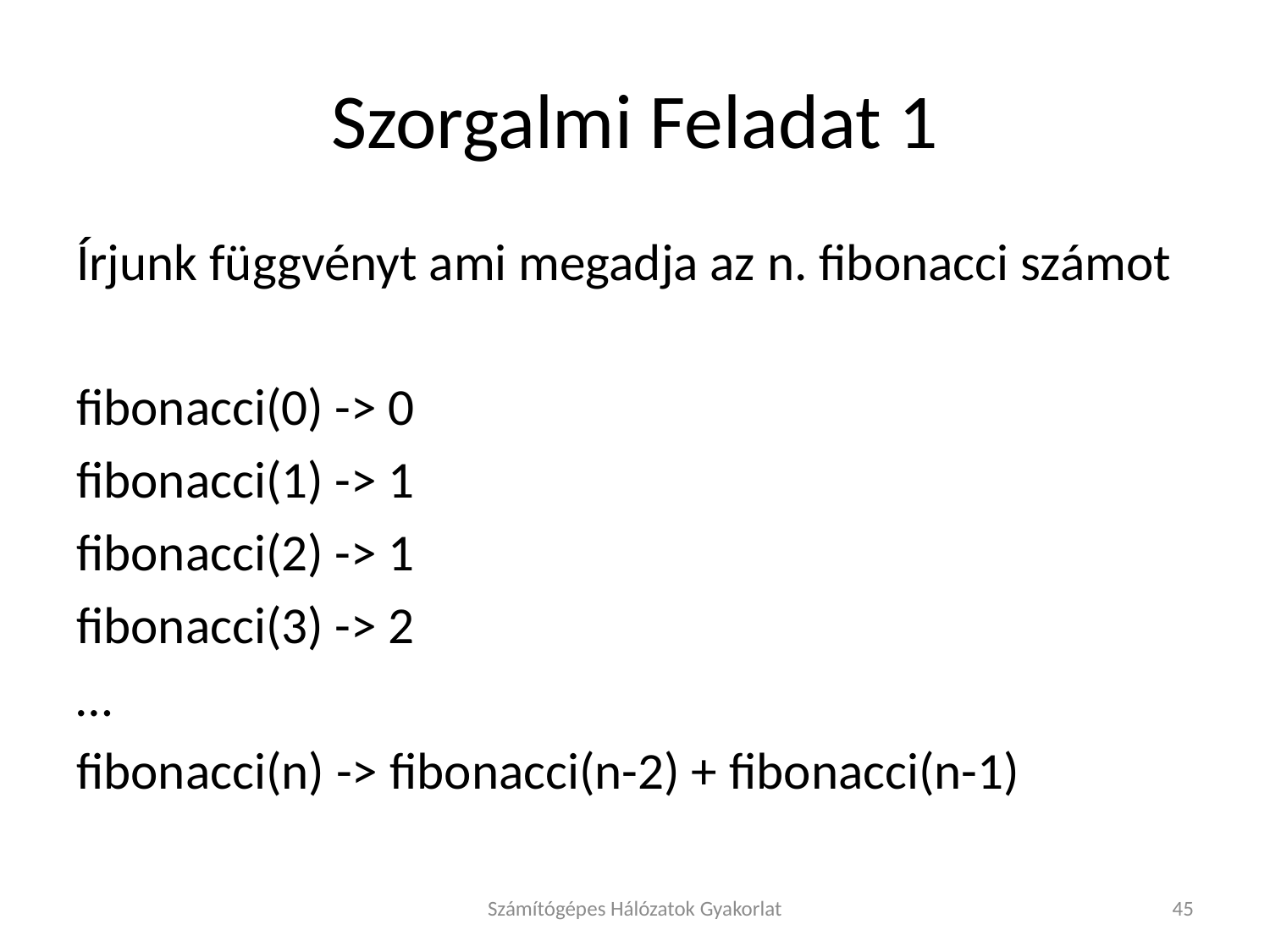

# Szorgalmi Feladat 1
Írjunk függvényt ami megadja az n. fibonacci számot

fibonacci(0) -> 0
fibonacci(1) -> 1
fibonacci(2) -> 1
fibonacci(3) -> 2
…
fibonacci(n) -> fibonacci(n-2) + fibonacci(n-1)

Számítógépes Hálózatok Gyakorlat
45